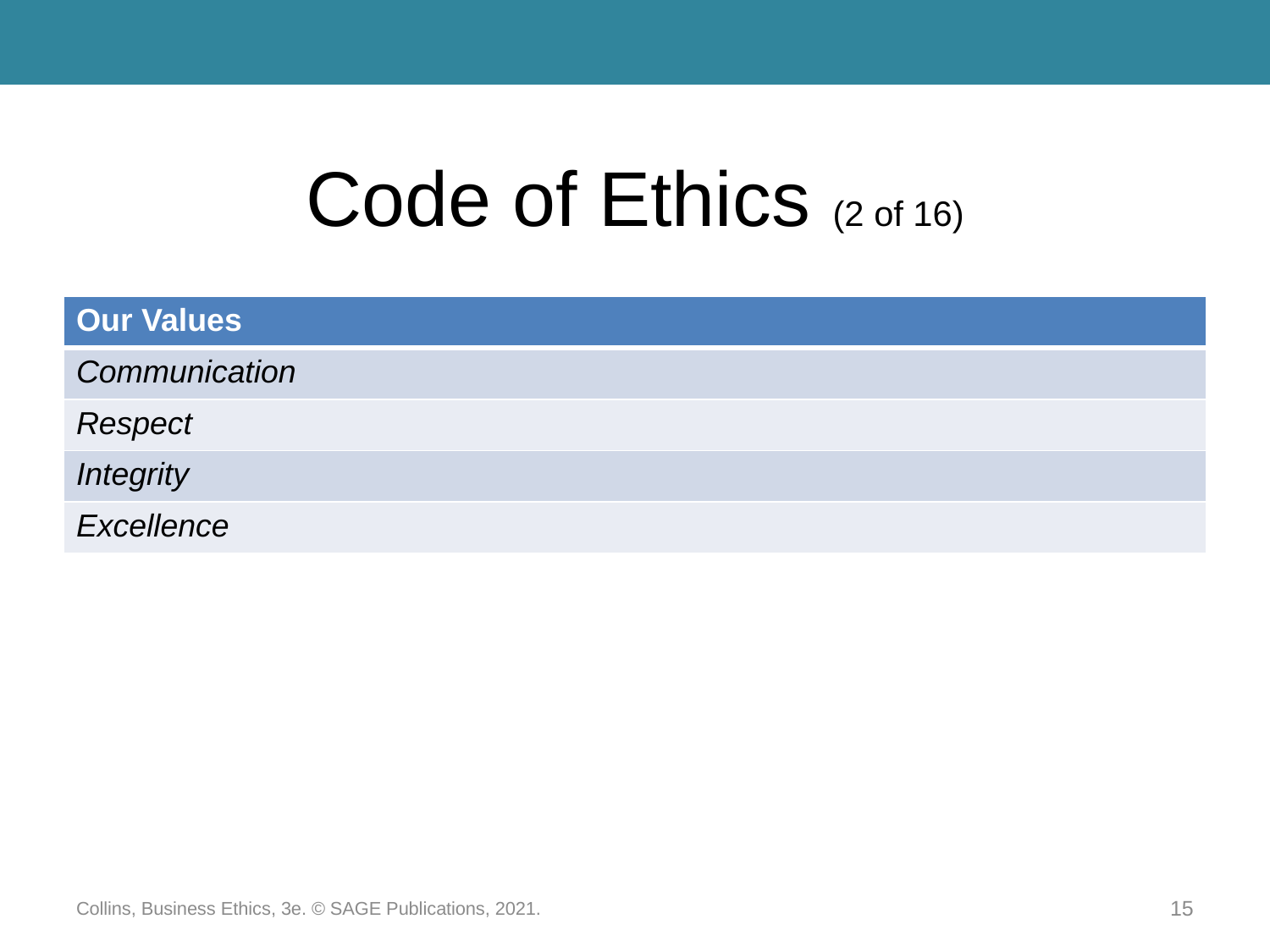

# Code of Ethics (2 of 16)
| Our Values |
| --- |
| Communication |
| Respect |
| Integrity |
| Excellence |
Collins, Business Ethics, 3e. © SAGE Publications, 2021.
15